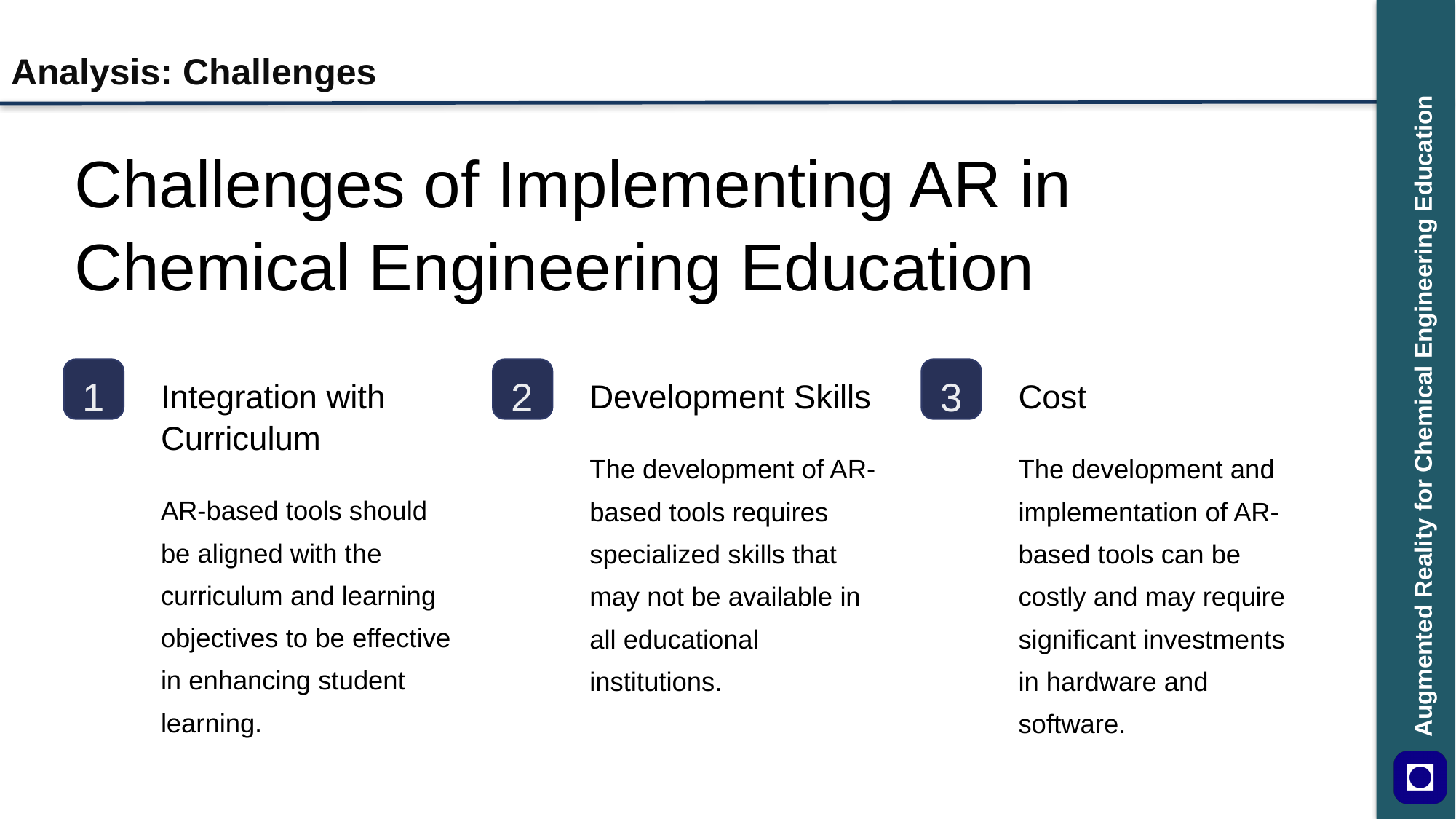

# Analysis: Challenges
Challenges of Implementing AR in Chemical Engineering Education

1
2
3
Integration with Curriculum
Development Skills
Cost
The development of AR-based tools requires specialized skills that may not be available in all educational institutions.
The development and implementation of AR-based tools can be costly and may require significant investments in hardware and software.
AR-based tools should be aligned with the curriculum and learning objectives to be effective in enhancing student learning.